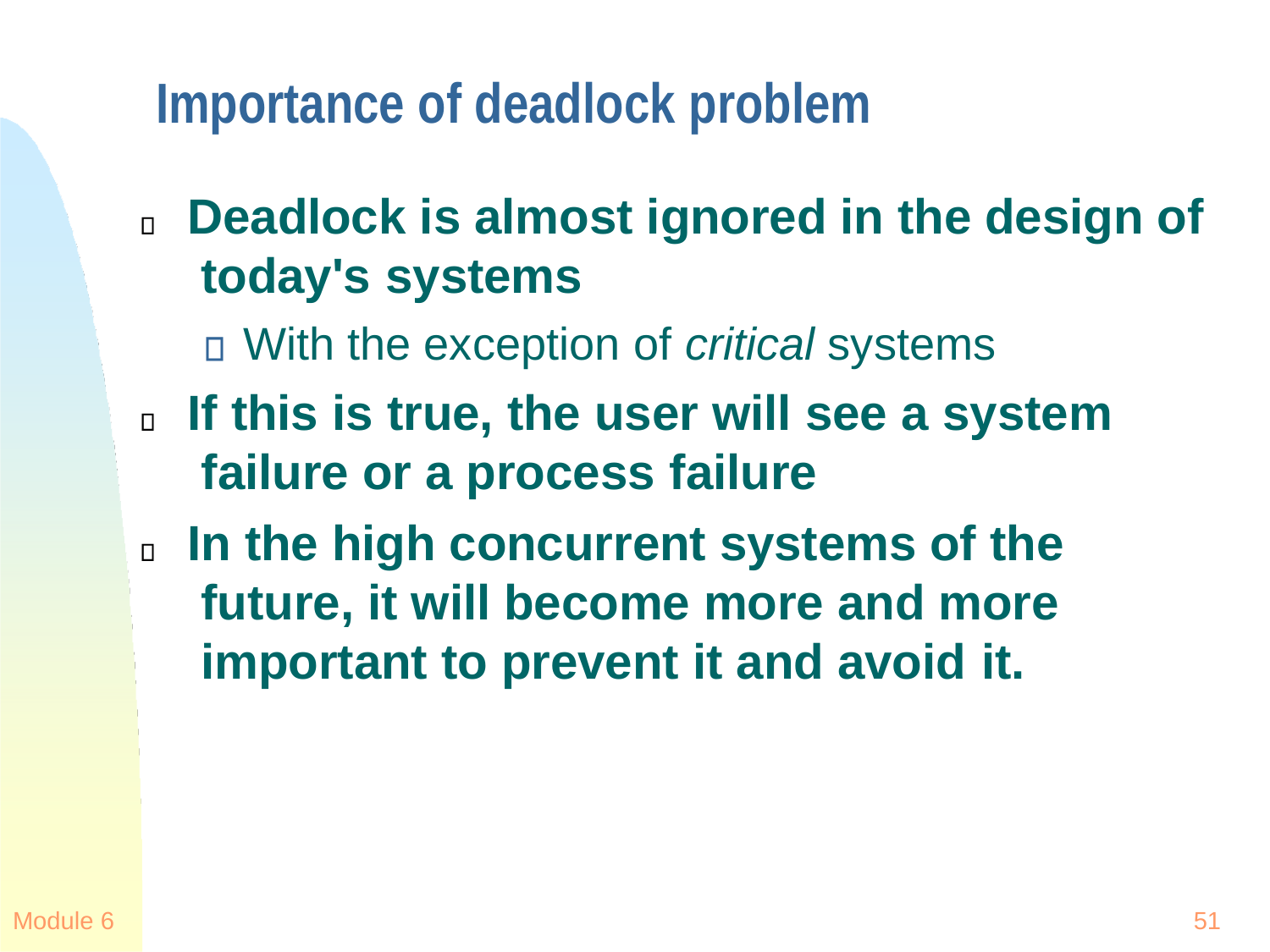

# Importance of deadlock problem
Deadlock is almost ignored in the design of  today's systems
With the exception of critical systems
If this is true, the user will see a system  failure or a process failure
In the high concurrent systems of the  future, it will become more and more  important to prevent it and avoid it.

Module 6
51